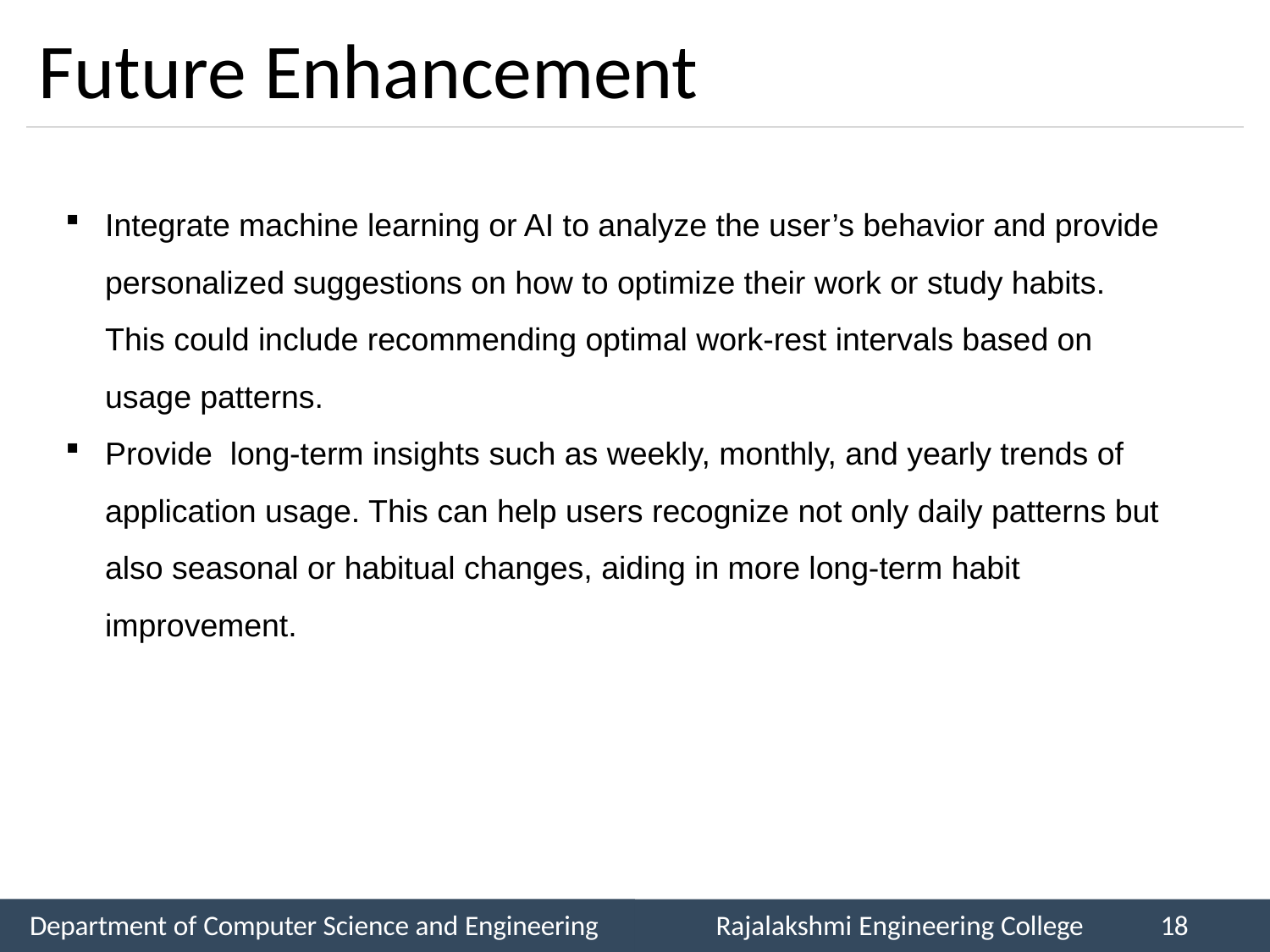

# Future Enhancement
Integrate machine learning or AI to analyze the user’s behavior and provide personalized suggestions on how to optimize their work or study habits. This could include recommending optimal work-rest intervals based on usage patterns.
Provide  long-term insights such as weekly, monthly, and yearly trends of application usage. This can help users recognize not only daily patterns but also seasonal or habitual changes, aiding in more long-term habit improvement.

Department of Computer Science and Engineering
Rajalakshmi Engineering College
18